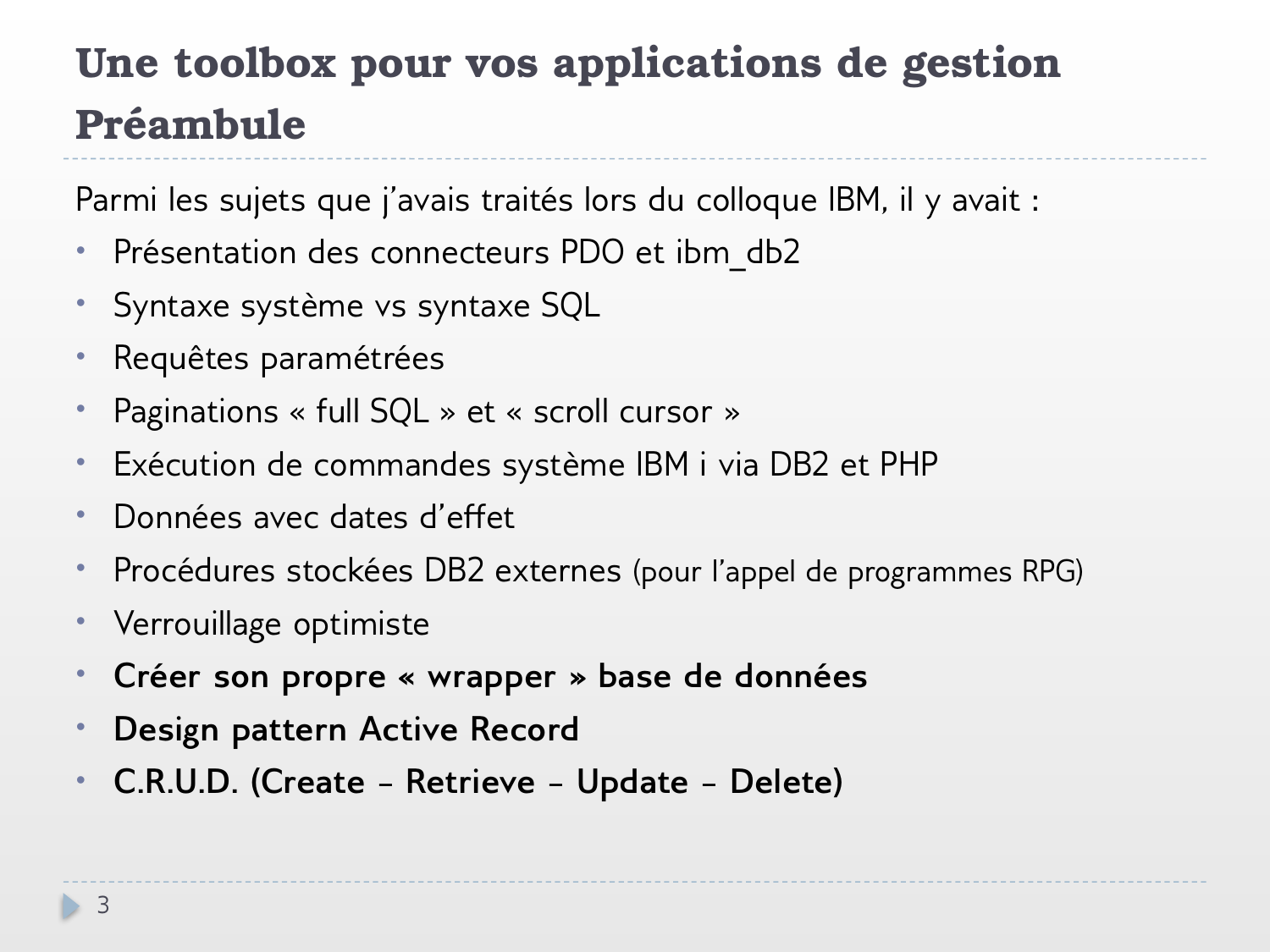

Une toolbox pour vos applications de gestion
Préambule
Parmi les sujets que j’avais traités lors du colloque IBM, il y avait :
Présentation des connecteurs PDO et ibm_db2
Syntaxe système vs syntaxe SQL
Requêtes paramétrées
Paginations « full SQL » et « scroll cursor »
Exécution de commandes système IBM i via DB2 et PHP
Données avec dates d’effet
Procédures stockées DB2 externes (pour l’appel de programmes RPG)
Verrouillage optimiste
Créer son propre « wrapper » base de données
Design pattern Active Record
C.R.U.D. (Create – Retrieve – Update – Delete)

3